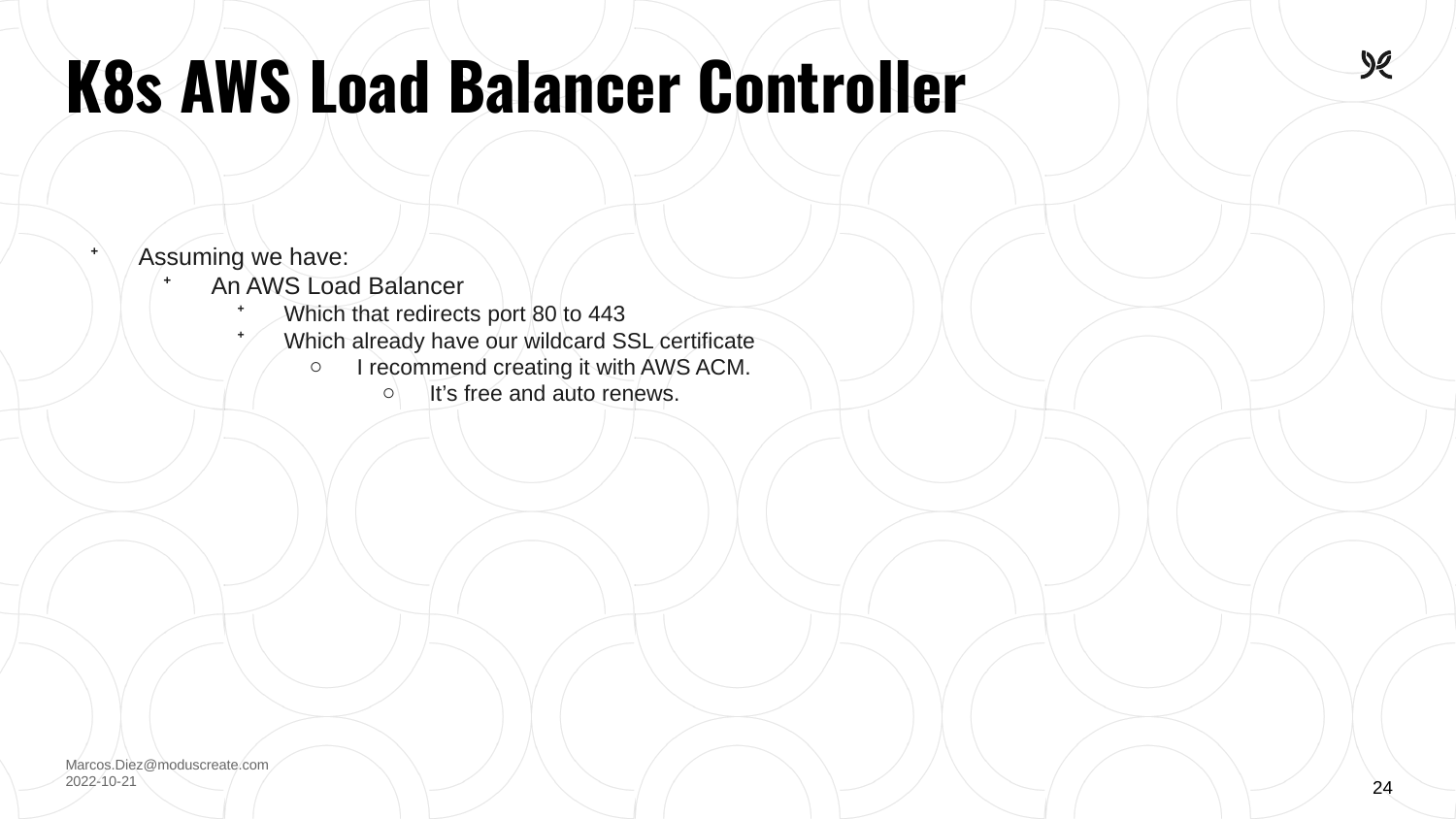

# K8s AWS Load Balancer Controller
Assuming we have:
An AWS Load Balancer
Which that redirects port 80 to 443
Which already have our wildcard SSL certificate
I recommend creating it with AWS ACM.
It’s free and auto renews.
24